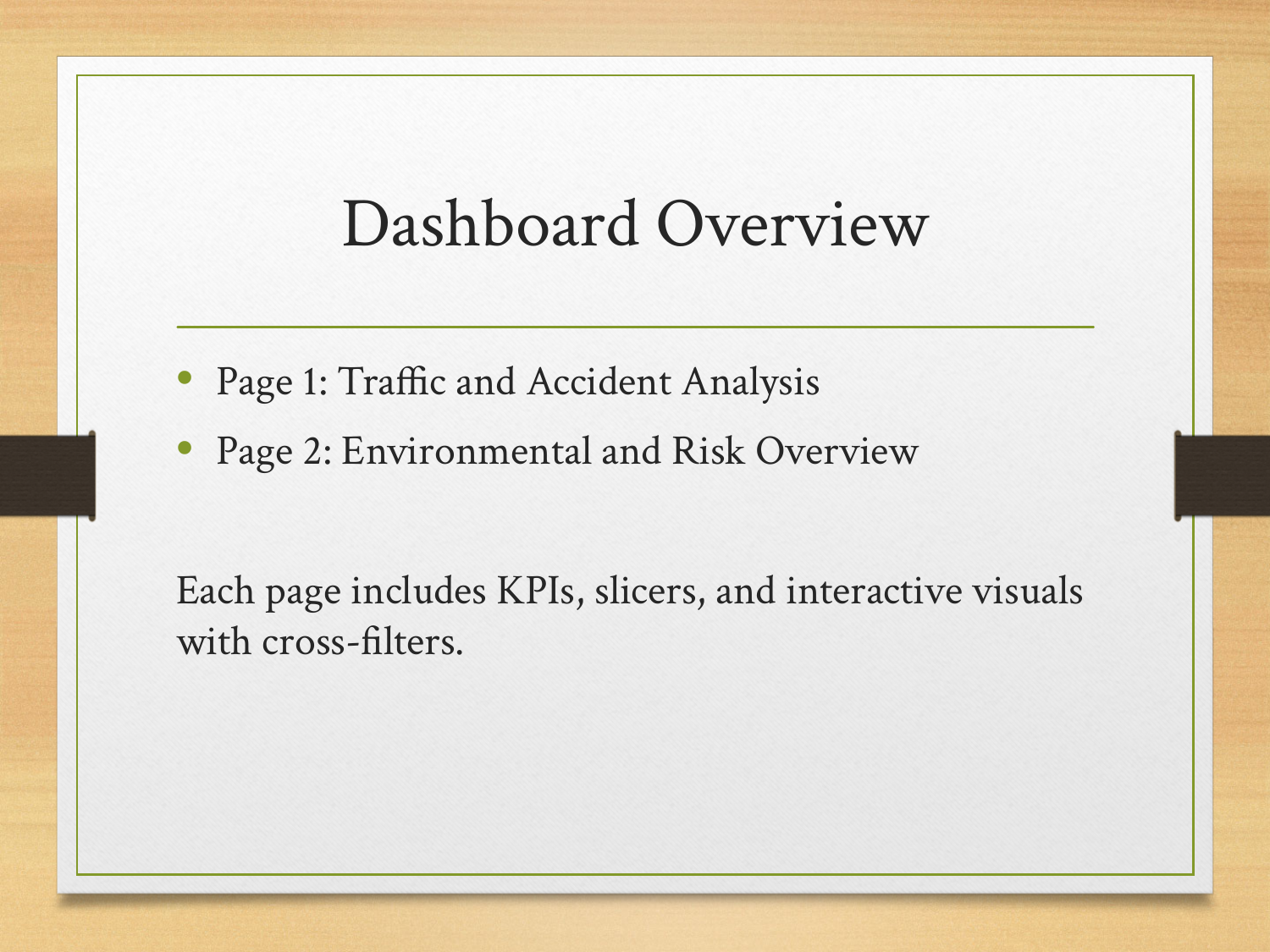

# Dashboard Overview
Page 1: Traffic and Accident Analysis
Page 2: Environmental and Risk Overview

Each page includes KPIs, slicers, and interactive visuals with cross-filters.